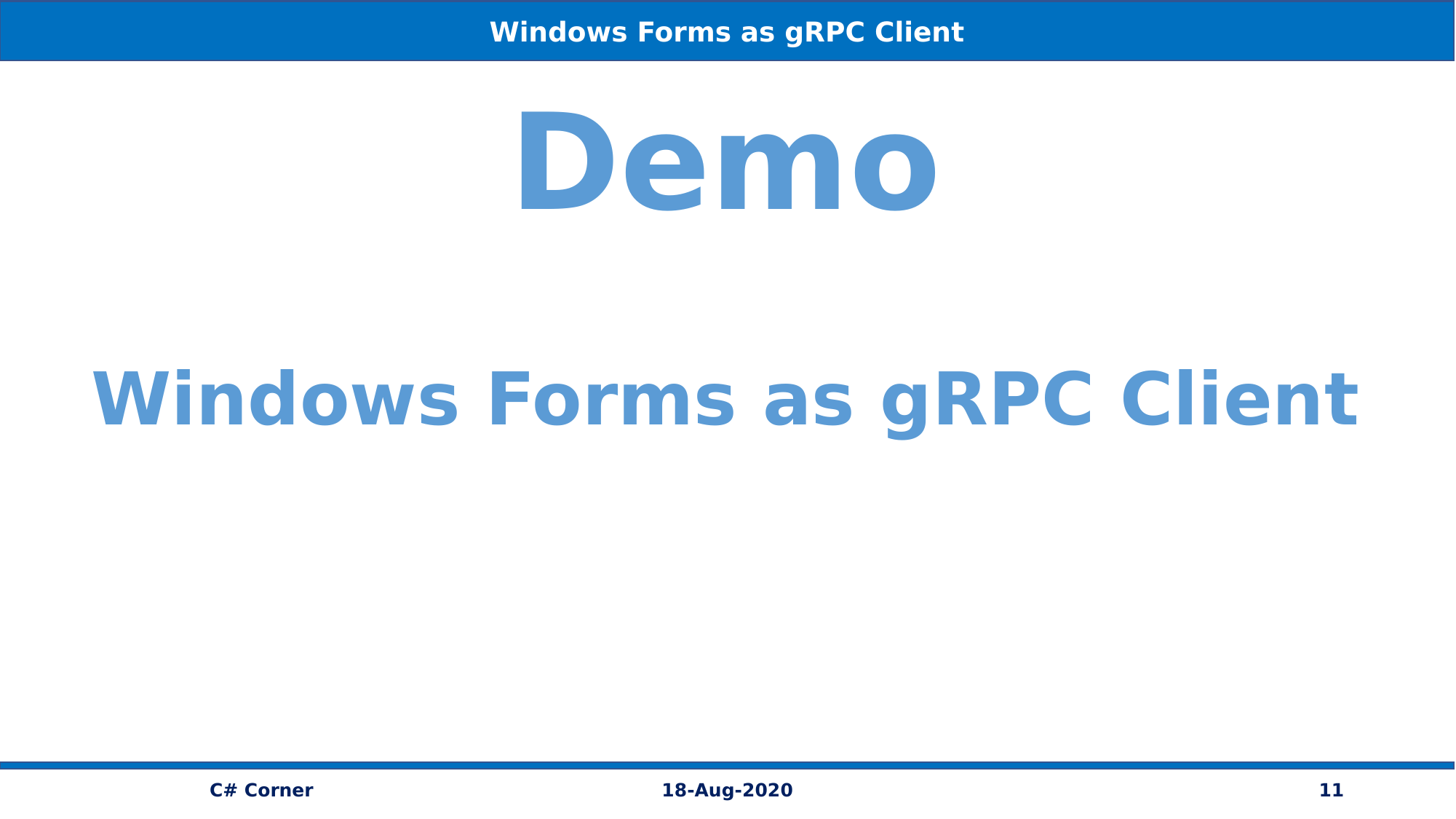

Windows Forms as gRPC Client
Demo

Windows Forms as gRPC Client

18-Aug-2020
11
C# Corner